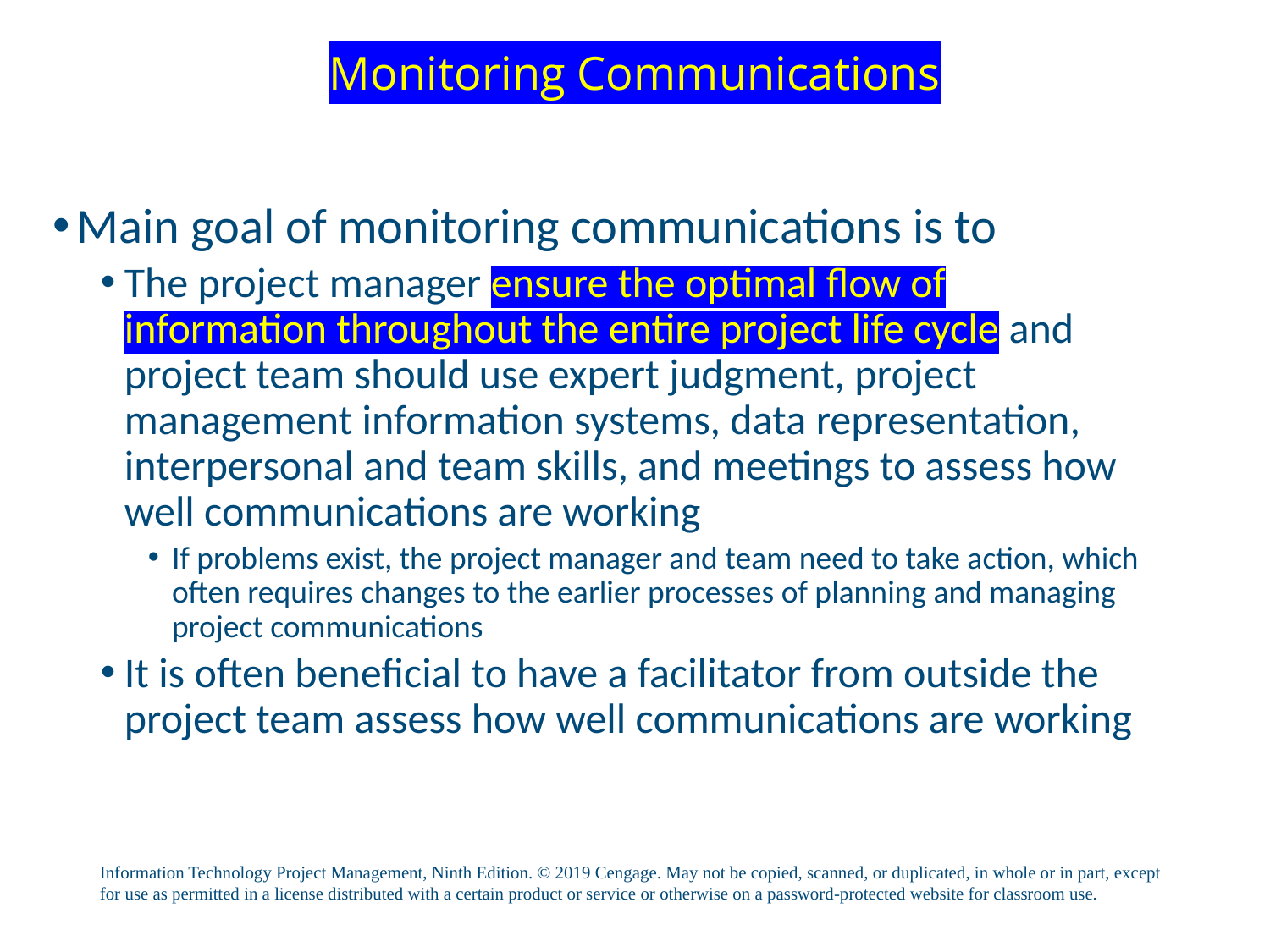

# Monitoring Communications
Main goal of monitoring communications is to
The project manager ensure the optimal flow of information throughout the entire project life cycle and project team should use expert judgment, project management information systems, data representation, interpersonal and team skills, and meetings to assess how well communications are working
If problems exist, the project manager and team need to take action, which often requires changes to the earlier processes of planning and managing project communications
It is often beneficial to have a facilitator from outside the project team assess how well communications are working
Information Technology Project Management, Ninth Edition. © 2019 Cengage. May not be copied, scanned, or duplicated, in whole or in part, except for use as permitted in a license distributed with a certain product or service or otherwise on a password-protected website for classroom use.